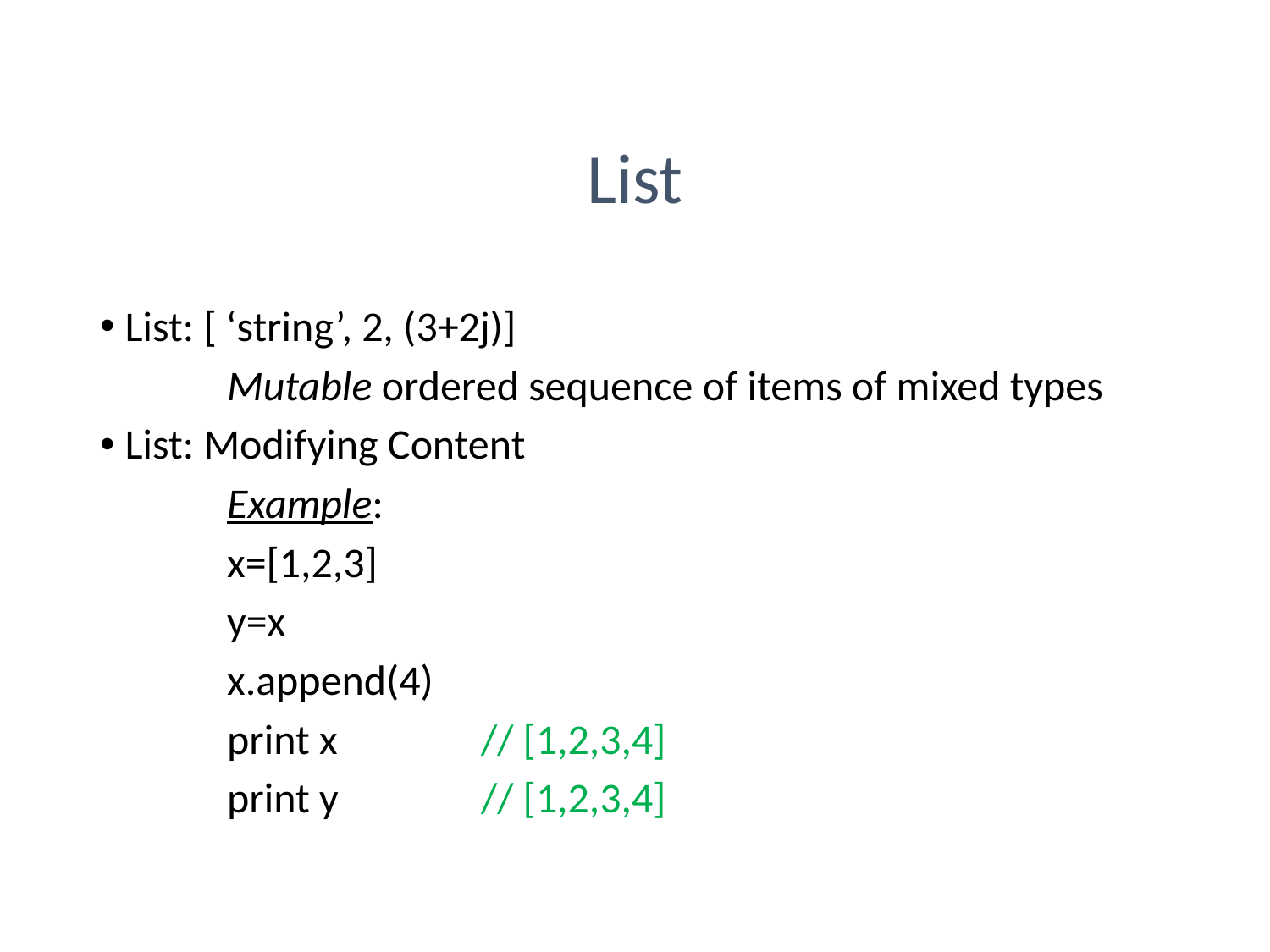

# List

List: [ ‘string’, 2, (3+2j)]
	Mutable ordered sequence of items of mixed types
List: Modifying Content
	Example:
	x=[1,2,3]
	y=x
      	x.append(4)
	print x 		// [1,2,3,4]
	print y		// [1,2,3,4]